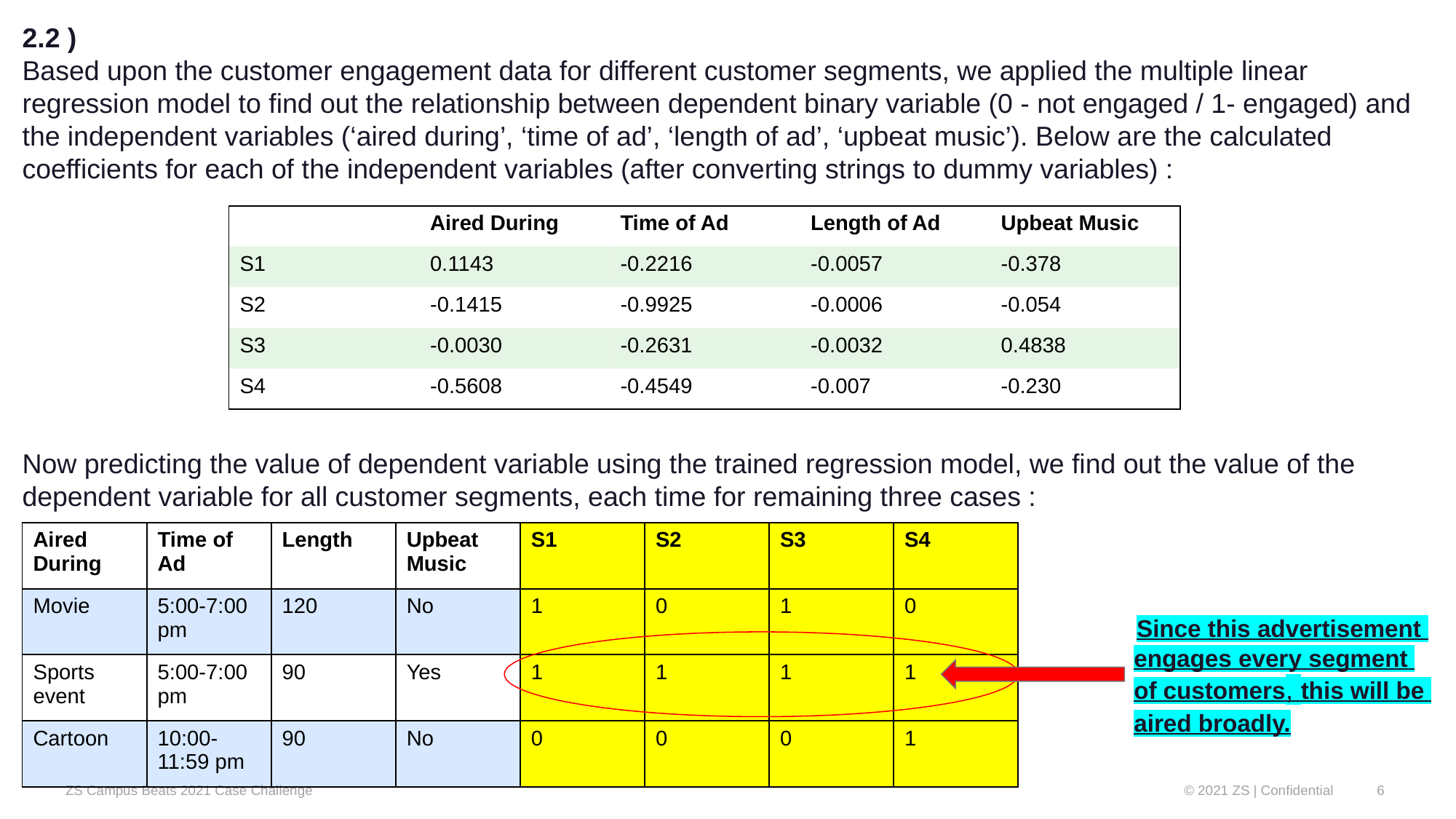

2.2 )
Based upon the customer engagement data for different customer segments, we applied the multiple linear regression model to find out the relationship between dependent binary variable (0 - not engaged / 1- engaged) and the independent variables (‘aired during’, ‘time of ad’, ‘length of ad’, ‘upbeat music’). Below are the calculated coefficients for each of the independent variables (after converting strings to dummy variables) :																																																																																																		       Now predicting the value of dependent variable using the trained regression model, we find out the value of the dependent variable for all customer segments, each time for remaining three cases :																																																	   Since this advertisement 										   engages every segment 										   of customers, this will be 										   aired broadly.

|  | Aired During | Time of Ad | Length of Ad | Upbeat Music |
| --- | --- | --- | --- | --- |
| S1 | 0.1143 | -0.2216 | -0.0057 | -0.378 |
| S2 | -0.1415 | -0.9925 | -0.0006 | -0.054 |
| S3 | -0.0030 | -0.2631 | -0.0032 | 0.4838 |
| S4 | -0.5608 | -0.4549 | -0.007 | -0.230 |
| Aired During | Time of Ad | Length | Upbeat Music | S1 | S2 | S3 | S4 |
| --- | --- | --- | --- | --- | --- | --- | --- |
| Movie | 5:00-7:00 pm | 120 | No | 1 | 0 | 1 | 0 |
| Sports event | 5:00-7:00 pm | 90 | Yes | 1 | 1 | 1 | 1 |
| Cartoon | 10:00-11:59 pm | 90 | No | 0 | 0 | 0 | 1 |